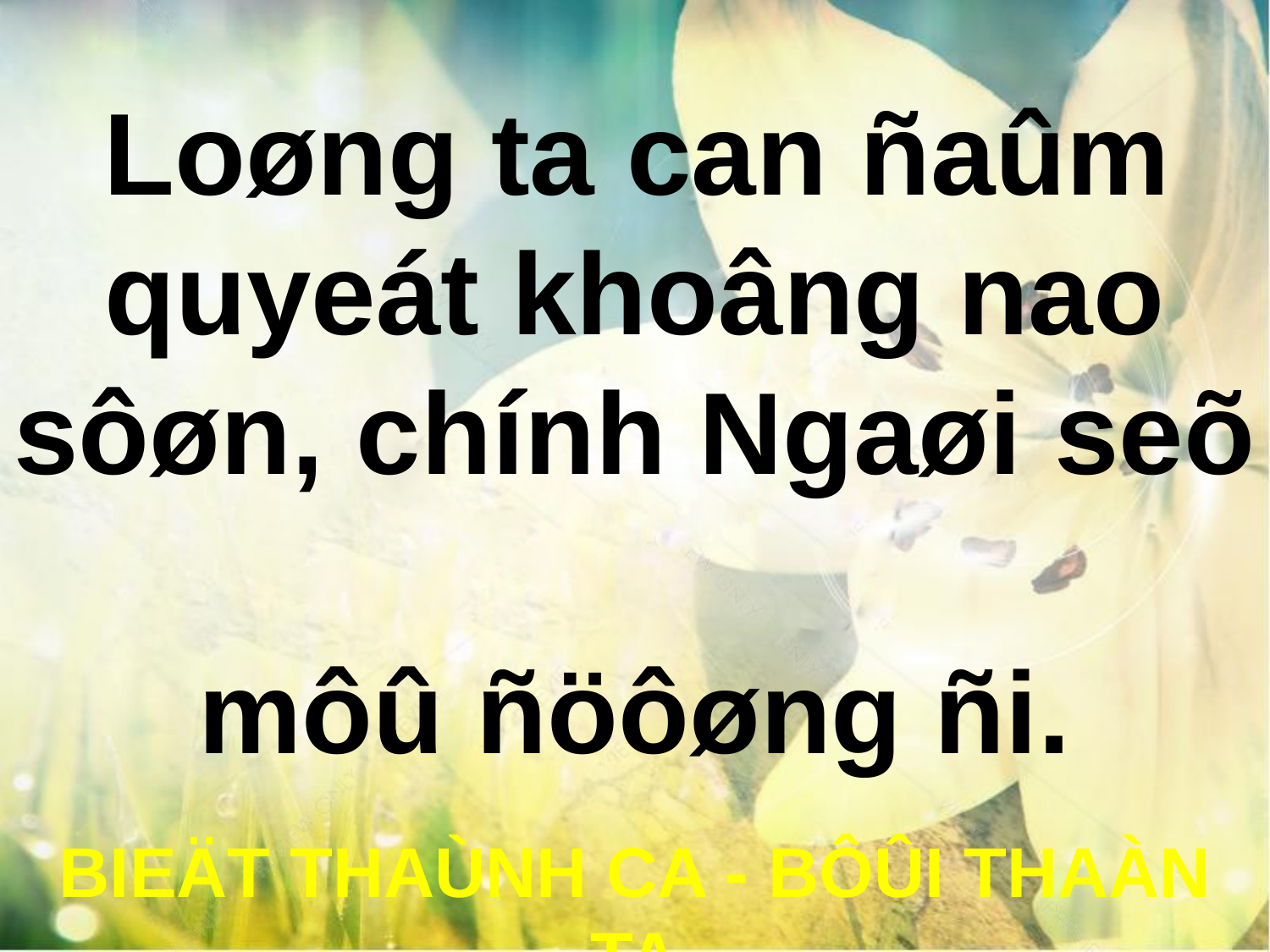

Loøng ta can ñaûm
quyeát khoâng nao sôøn, chính Ngaøi seõ
môû ñöôøng ñi.
BIEÄT THAÙNH CA - BÔÛI THAÀN TA